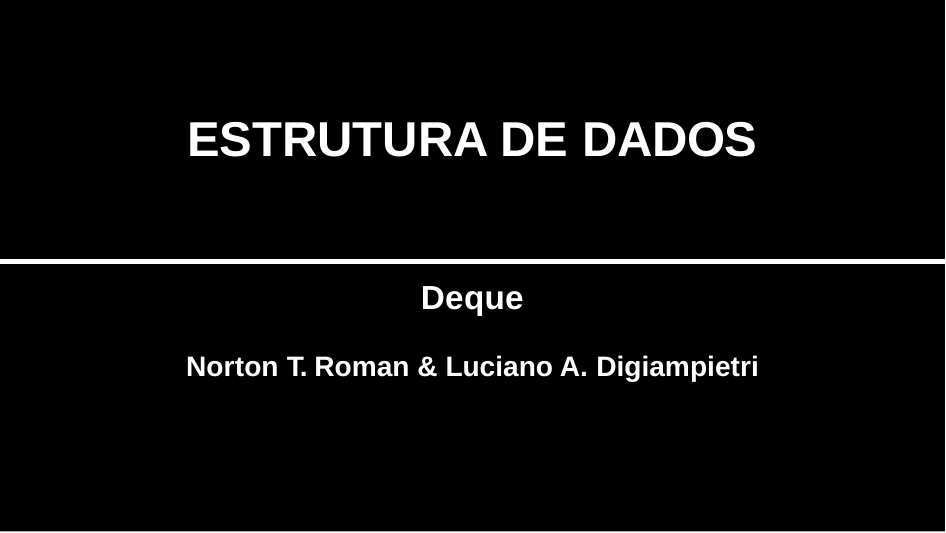

ESTRUTURA DE DADOS

Deque
Norton T. Roman & Luciano A. Digiampietri